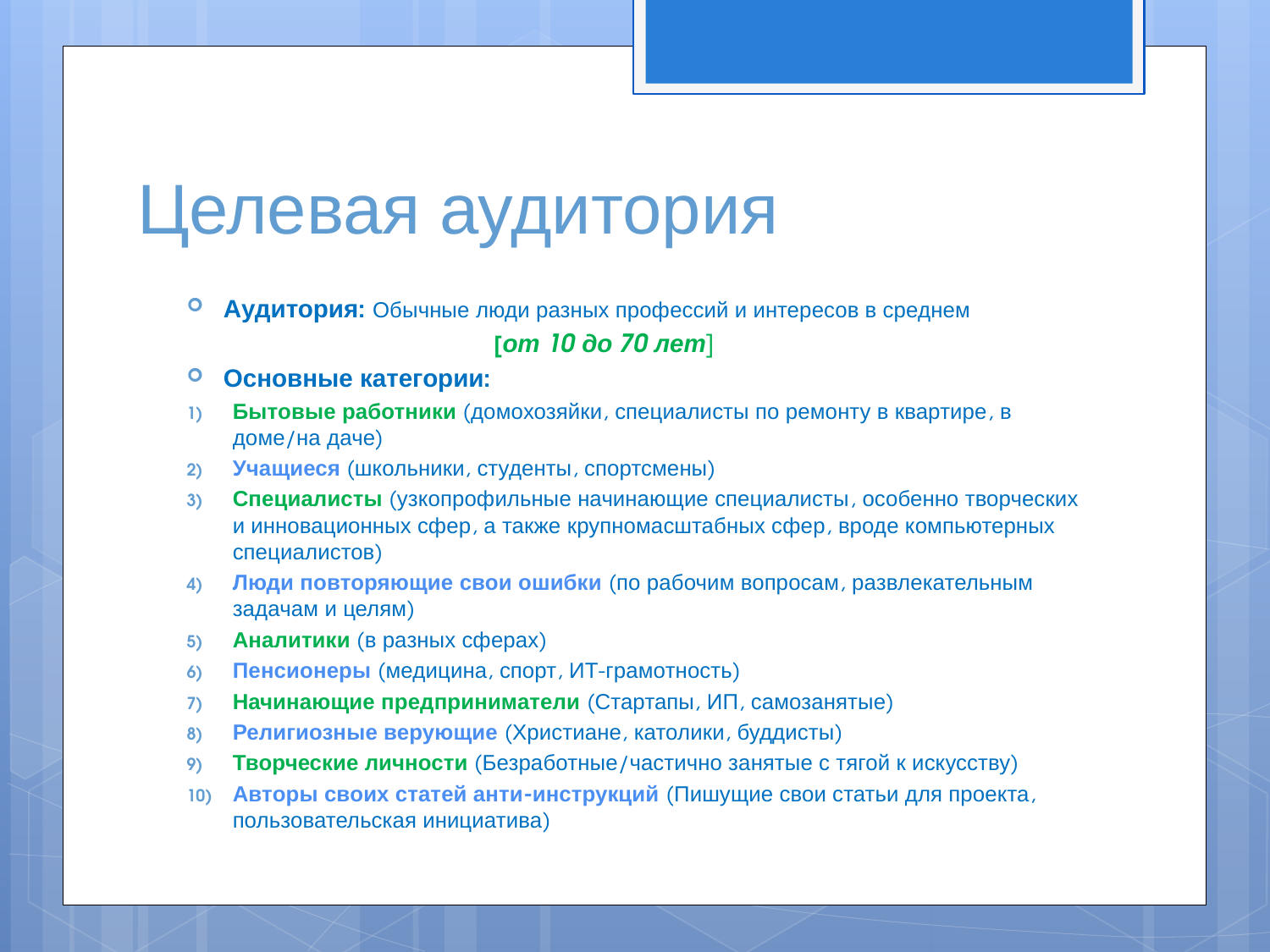

# Целевая аудитория
Аудитория: Обычные люди разных профессий и интересов в среднем
                                                  [от 10 до 70 лет]
Основные категории:
Бытовые работники (домохозяйки, специалисты по ремонту в квартире, в доме/на даче)
Учащиеся (школьники, студенты, спортсмены)
Специалисты (узкопрофильные начинающие специалисты, особенно творческих и инновационных сфер, а также крупномасштабных сфер, вроде компьютерных специалистов)
Люди повторяющие свои ошибки (по рабочим вопросам, развлекательным задачам и целям)
Аналитики (в разных сферах)
Пенсионеры (медицина, спорт, ИТ-грамотность)
Начинающие предприниматели (Стартапы, ИП, самозанятые)
Религиозные верующие (Христиане, католики, буддисты)
Творческие личности (Безработные/частично занятые с тягой к искусству)
Авторы своих статей анти-инструкций (Пишущие свои статьи для проекта, пользовательская инициатива)